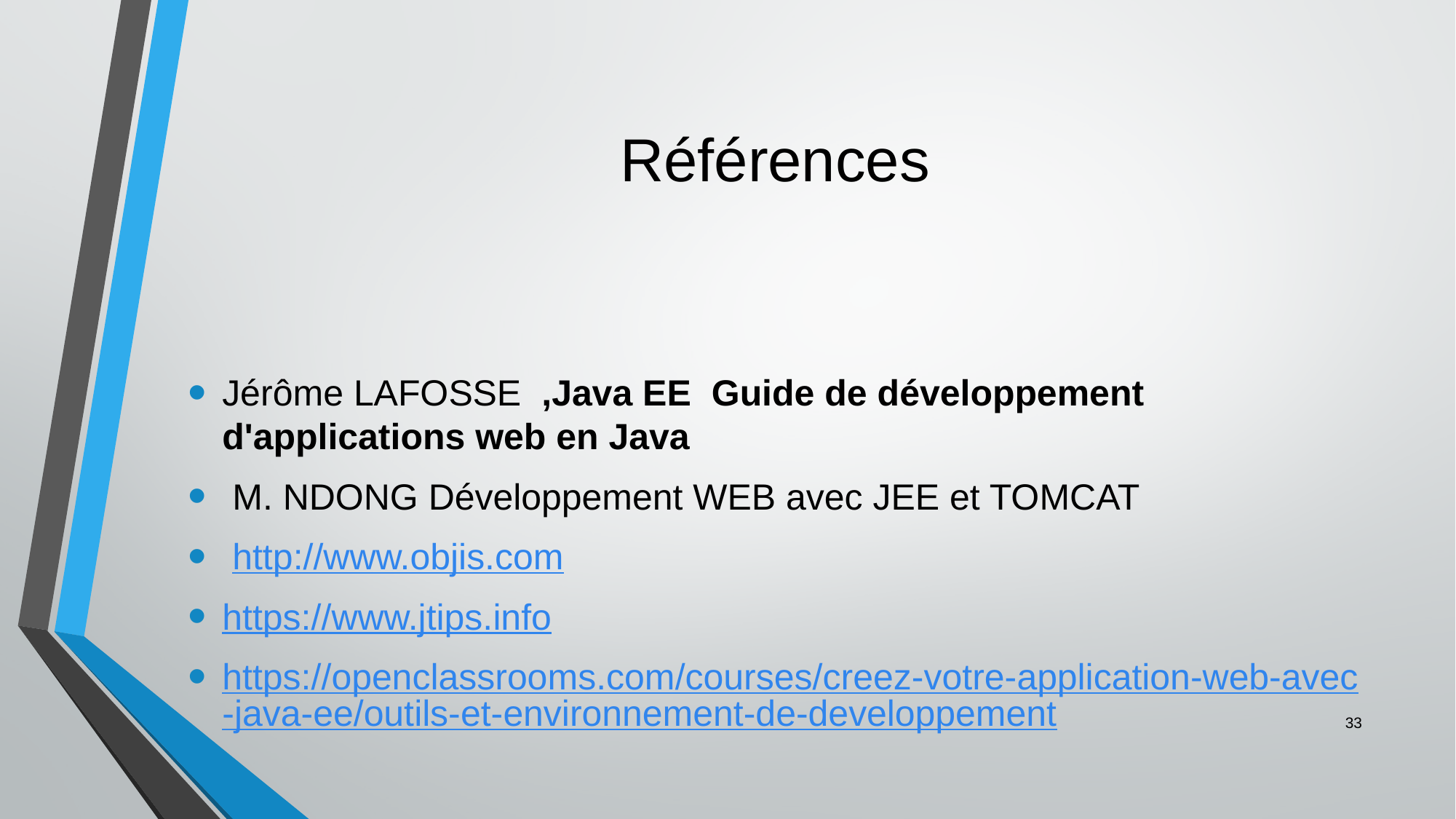

# Références

Jérôme LAFOSSE  ,Java EE  Guide de développement d'applications web en Java
 M. NDONG Développement WEB avec JEE et TOMCAT
 http://www.objis.com
https://www.jtips.info
https://openclassrooms.com/courses/creez-votre-application-web-avec-java-ee/outils-et-environnement-de-developpement

33